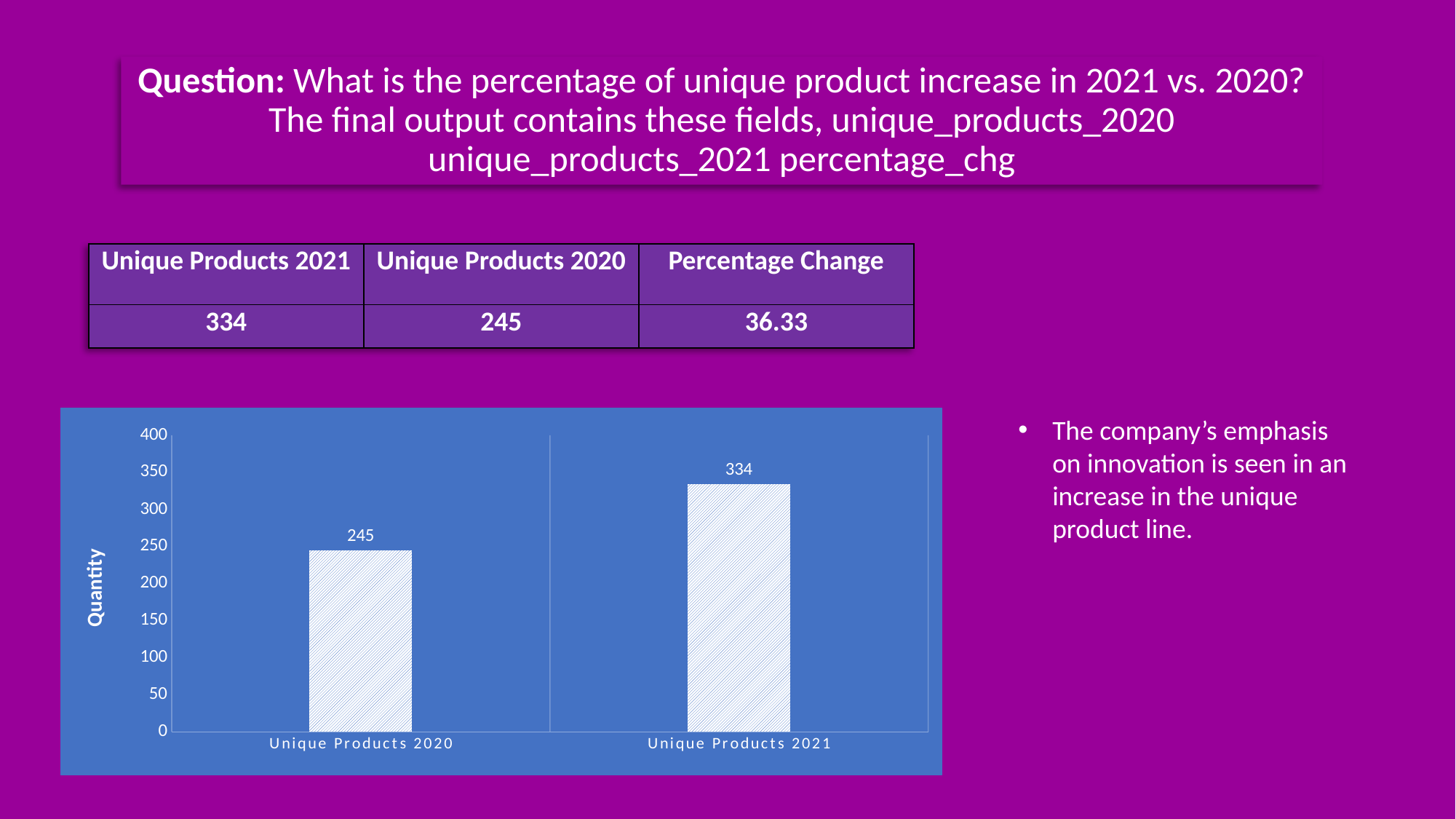

# Question: What is the percentage of unique product increase in 2021 vs. 2020? The final output contains these fields, unique_products_2020 unique_products_2021 percentage_chg
| Unique Products 2021 | Unique Products 2020 | Percentage Change |
| --- | --- | --- |
| 334 | 245 | 36.33 |

### Chart

| Category |  |
|---|---|
| Unique Products 2020 | 245.0 |
| Unique Products 2021 | 334.0 |
The company’s emphasis on innovation is seen in an increase in the unique product line.